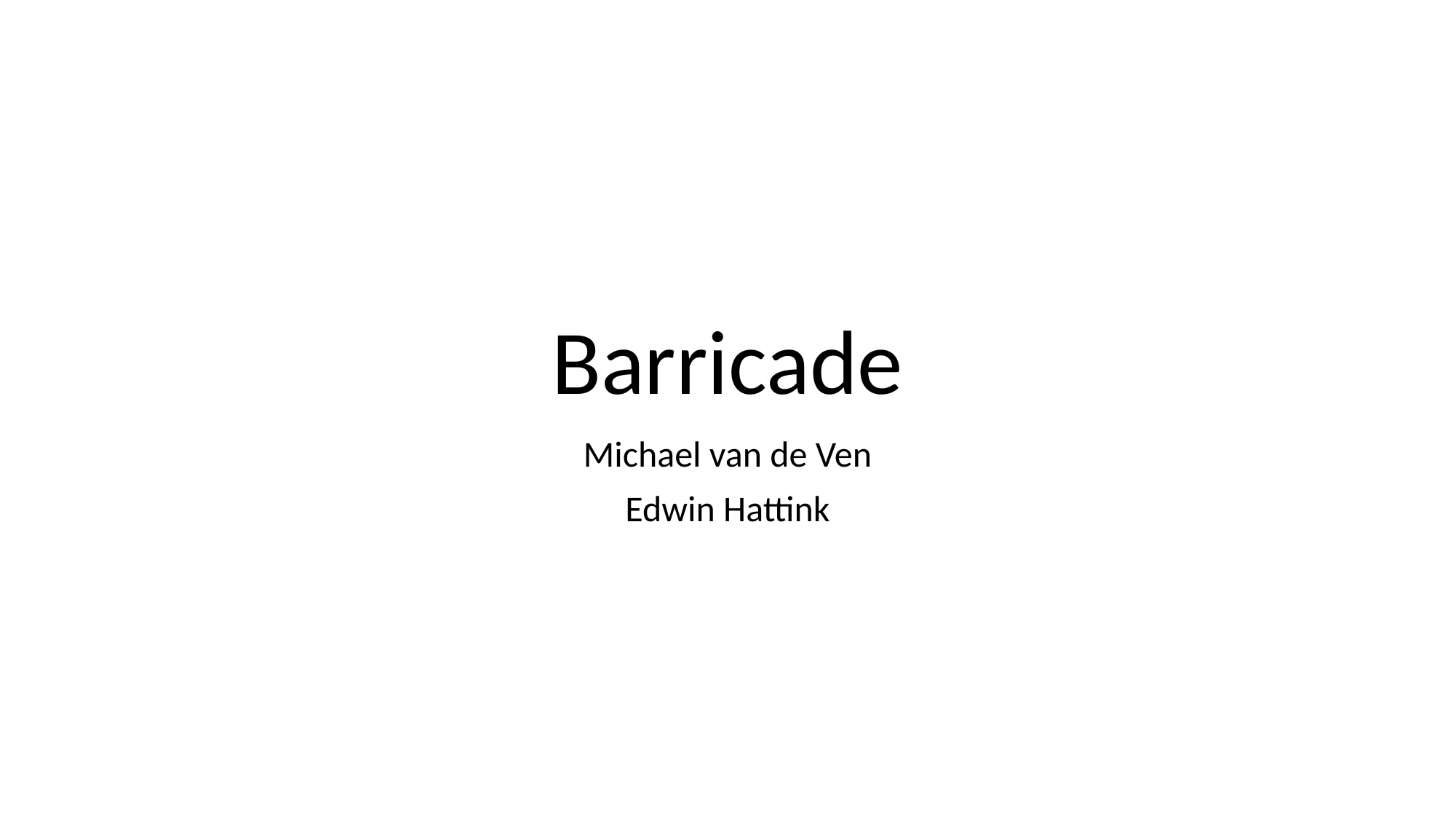

# Barricade
Michael van de Ven
Edwin Hattink